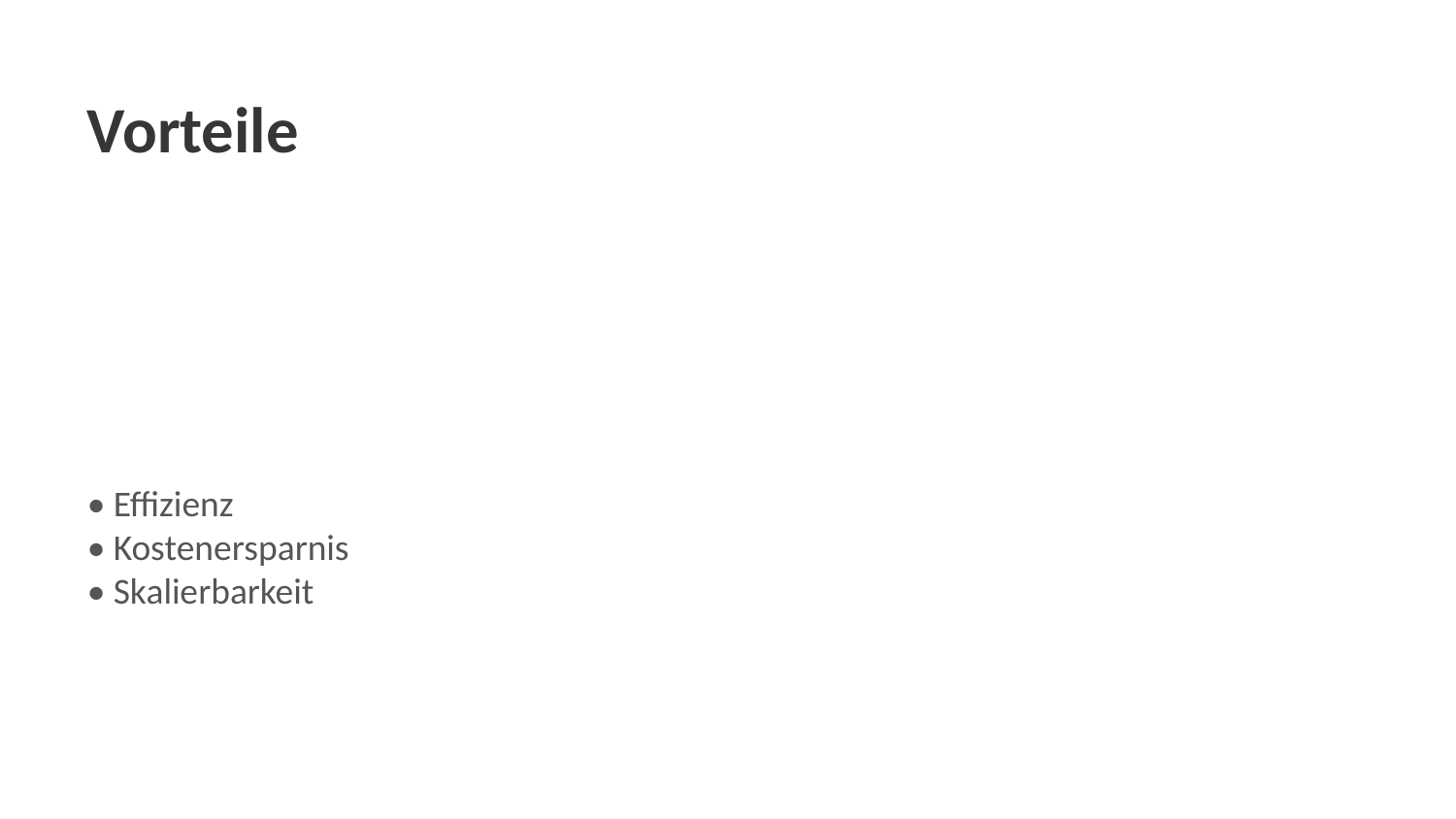

Vorteile
• Effizienz
• Kostenersparnis
• Skalierbarkeit